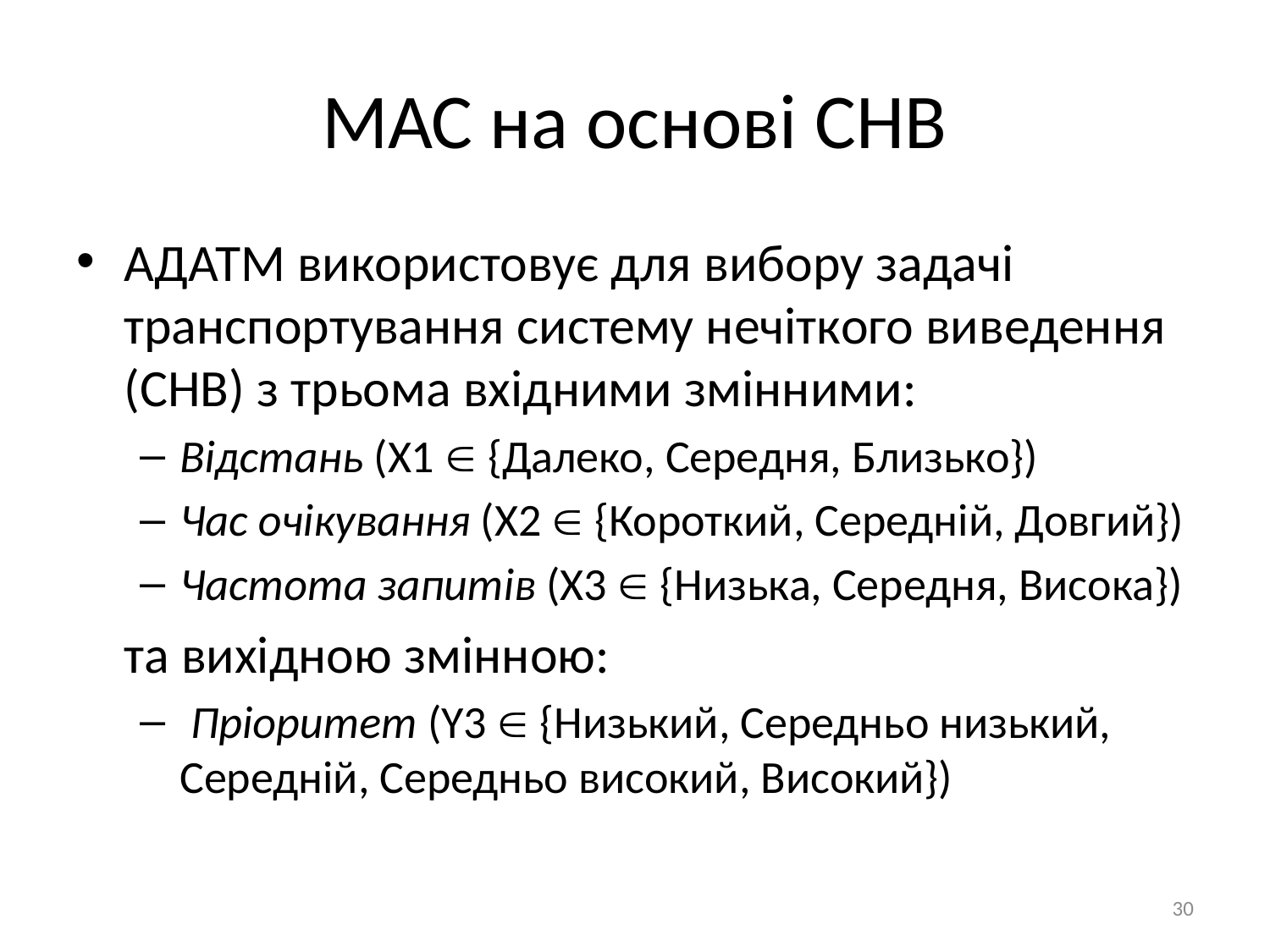

МАС на основі СНВ
АДАТМ використовує для вибору задачі транспортування систему нечіткого виведення (СНВ) з трьома вхідними змінними:
Відстань (X1 ∈ {Далеко, Середня, Близько})
Час очікування (X2 ∈ {Короткий, Середній, Довгий})
Частота запитів (X3 ∈ {Низька, Середня, Висока})
	та вихідною змінною:
 Пріоритет (Y3 ∈ {Низький, Середньо низький, Середній, Середньо високий, Високий})

30